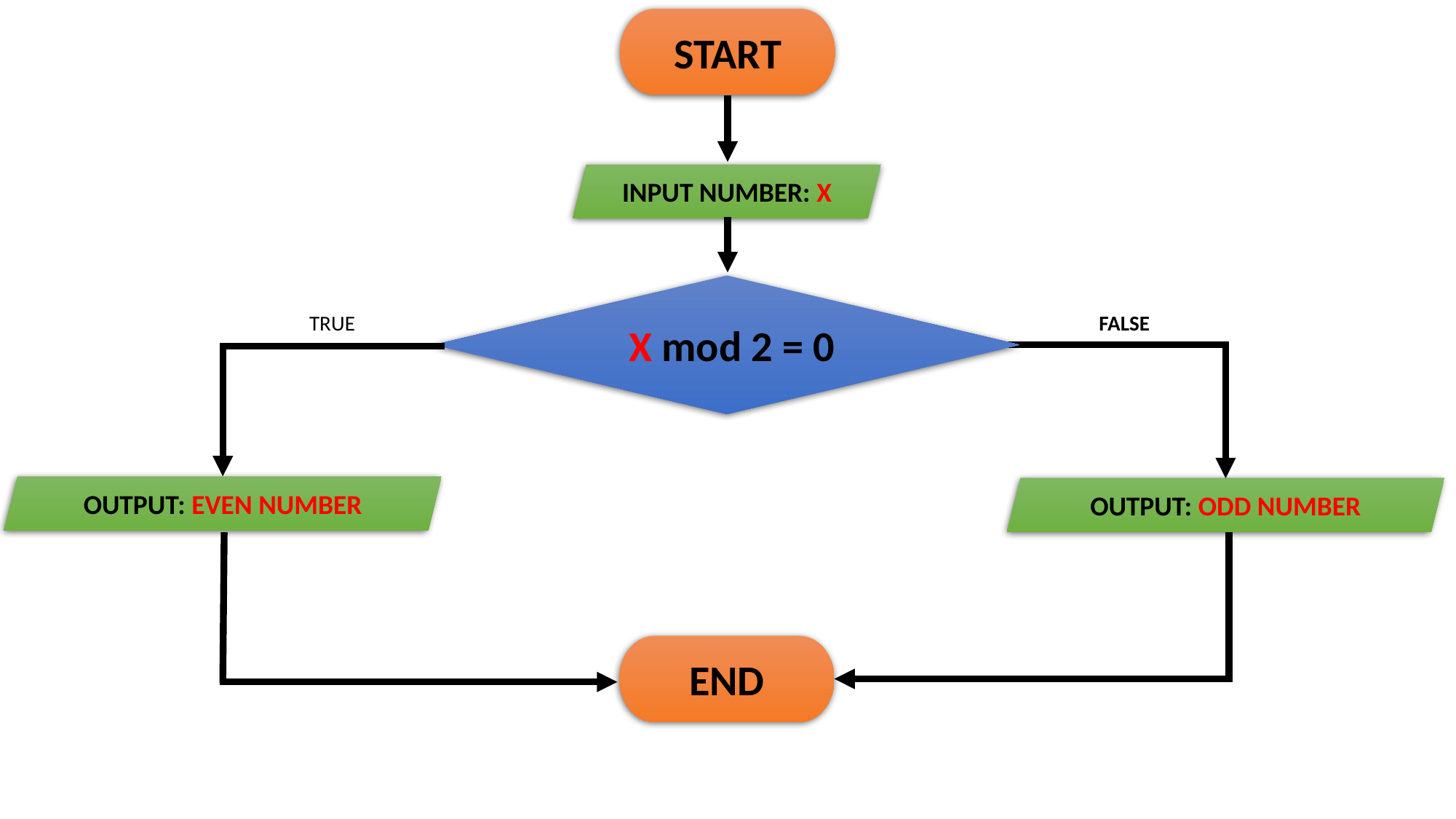

START
INPUT NUMBER: X
 X mod 2 = 0
TRUE
FALSE
OUTPUT: EVEN NUMBER
OUTPUT: ODD NUMBER
END